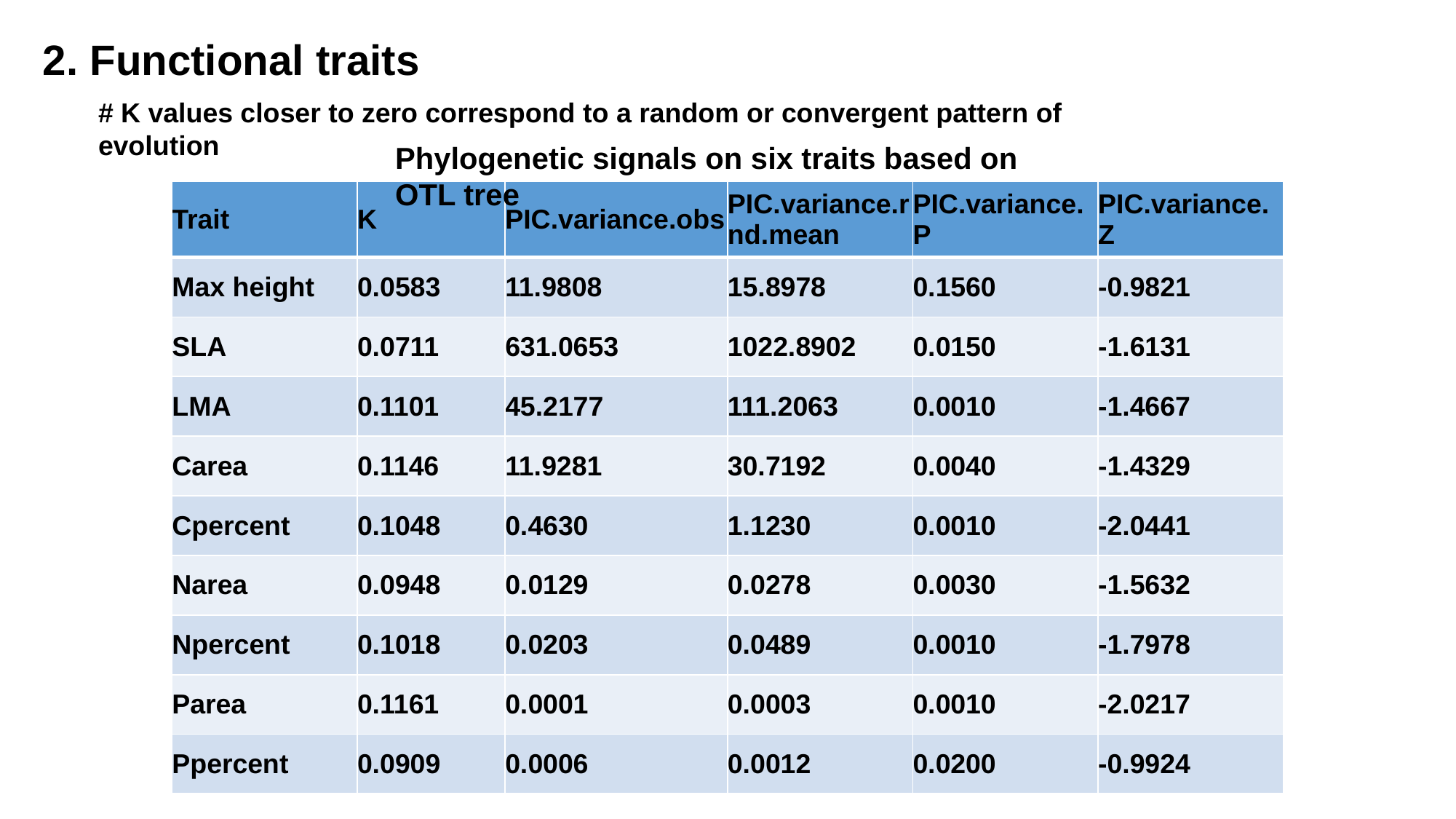

2. Functional traits
# K values closer to zero correspond to a random or convergent pattern of evolution
Phylogenetic signals on six traits based on OTL tree
| Trait | K | PIC.variance.obs | PIC.variance.rnd.mean | PIC.variance.P | PIC.variance.Z |
| --- | --- | --- | --- | --- | --- |
| Max height | 0.0583 | 11.9808 | 15.8978 | 0.1560 | -0.9821 |
| SLA | 0.0711 | 631.0653 | 1022.8902 | 0.0150 | -1.6131 |
| LMA | 0.1101 | 45.2177 | 111.2063 | 0.0010 | -1.4667 |
| Carea | 0.1146 | 11.9281 | 30.7192 | 0.0040 | -1.4329 |
| Cpercent | 0.1048 | 0.4630 | 1.1230 | 0.0010 | -2.0441 |
| Narea | 0.0948 | 0.0129 | 0.0278 | 0.0030 | -1.5632 |
| Npercent | 0.1018 | 0.0203 | 0.0489 | 0.0010 | -1.7978 |
| Parea | 0.1161 | 0.0001 | 0.0003 | 0.0010 | -2.0217 |
| Ppercent | 0.0909 | 0.0006 | 0.0012 | 0.0200 | -0.9924 |
Phylogenetic signals on seven traits based on OTL tree